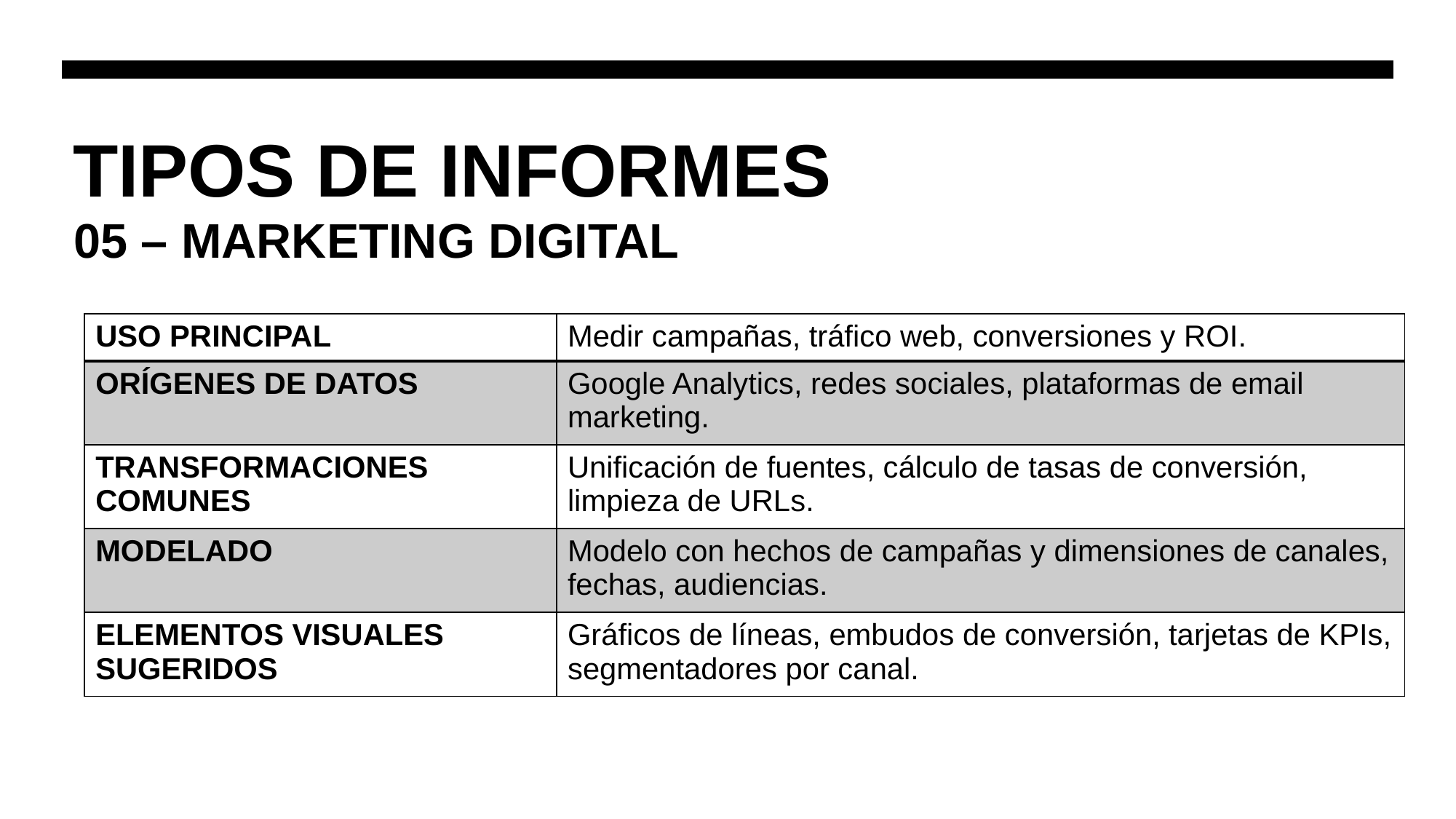

# TIPOS DE INFORMES
05 – MARKETING DIGITAL

| USO PRINCIPAL | Medir campañas, tráfico web, conversiones y ROI. |
| --- | --- |
| ORÍGENES DE DATOS | Google Analytics, redes sociales, plataformas de email marketing. |
| TRANSFORMACIONES COMUNES | Unificación de fuentes, cálculo de tasas de conversión, limpieza de URLs. |
| MODELADO | Modelo con hechos de campañas y dimensiones de canales, fechas, audiencias. |
| ELEMENTOS VISUALES SUGERIDOS | Gráficos de líneas, embudos de conversión, tarjetas de KPIs, segmentadores por canal. |